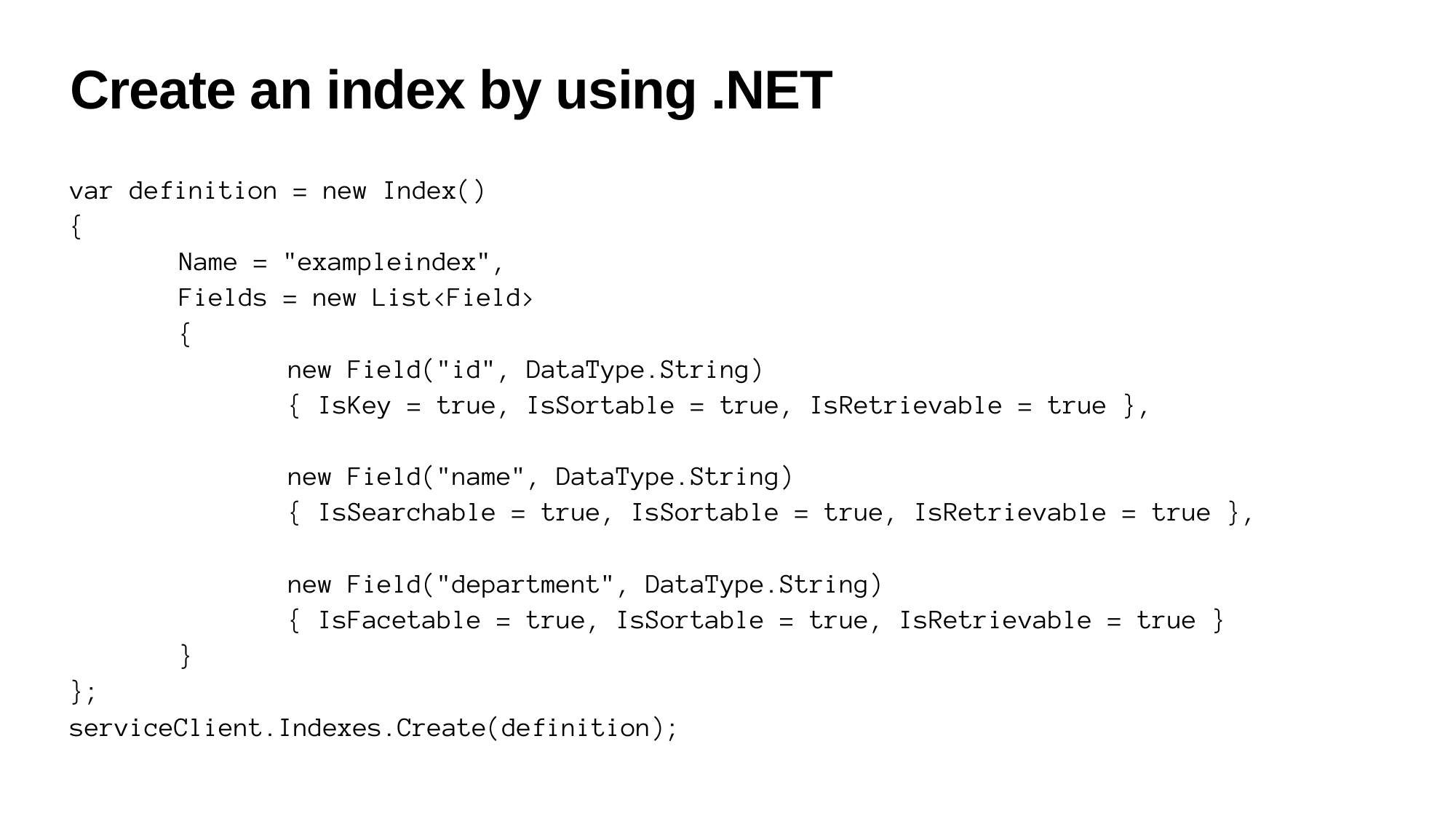

# Create an index by using .NET
var definition = new Index()
{
	Name = "exampleindex",
	Fields = new List<Field>
	{
		new Field("id", DataType.String)
		{ IsKey = true, IsSortable = true, IsRetrievable = true },

		new Field("name", DataType.String)
		{ IsSearchable = true, IsSortable = true, IsRetrievable = true },

		new Field("department", DataType.String)
		{ IsFacetable = true, IsSortable = true, IsRetrievable = true }
	}
};
serviceClient.Indexes.Create(definition);